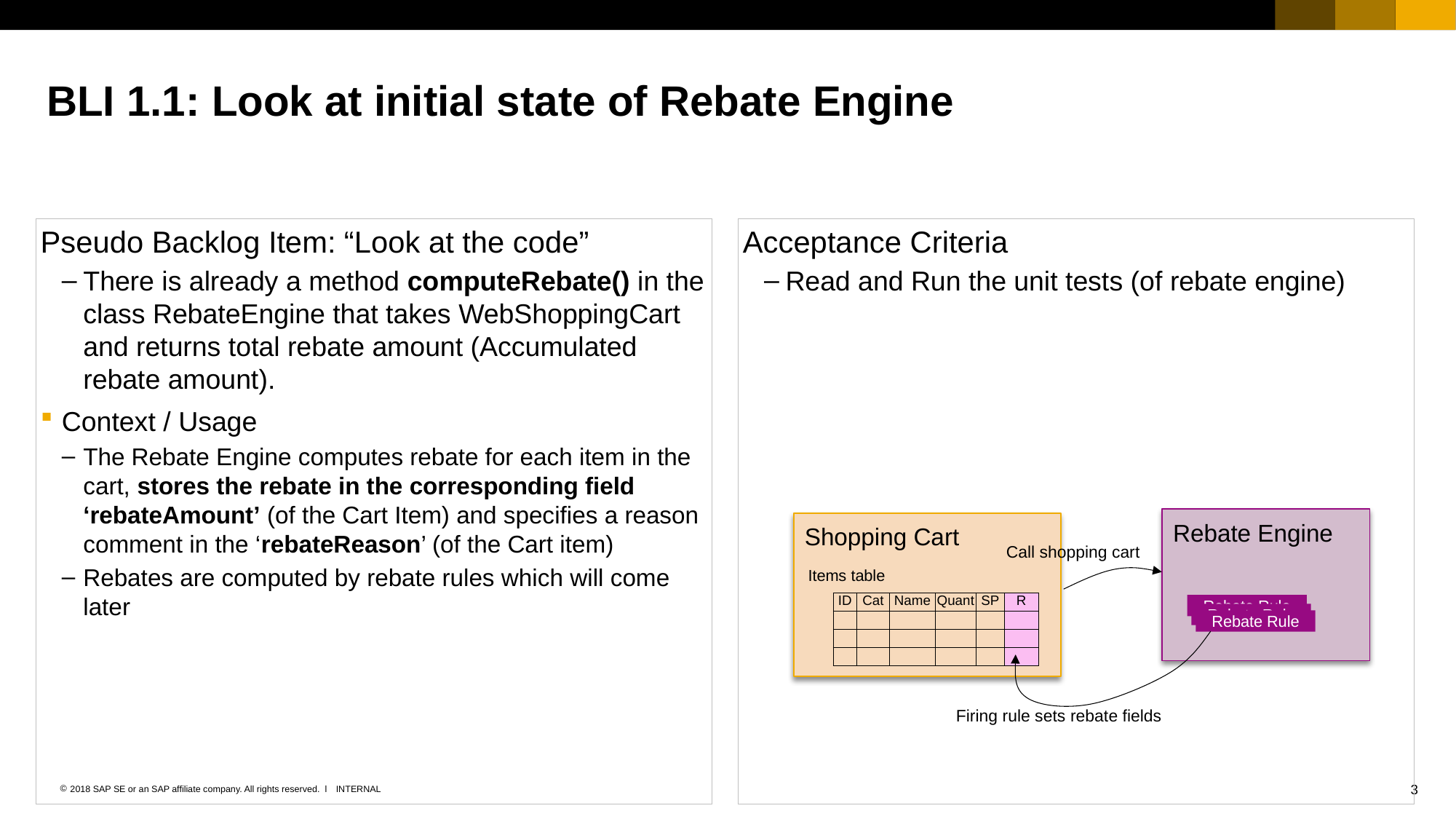

BLI 1.1: Look at initial state of Rebate Engine
Pseudo Backlog Item: “Look at the code”
There is already a method computeRebate() in the class RebateEngine that takes WebShoppingCart and returns total rebate amount (Accumulated rebate amount).
Context / Usage
The Rebate Engine computes rebate for each item in the cart, stores the rebate in the corresponding field ‘rebateAmount’ (of the Cart Item) and specifies a reason comment in the ‘rebateReason’ (of the Cart item)
Rebates are computed by rebate rules which will come later
Acceptance Criteria
Read and Run the unit tests (of rebate engine)
Rebate Engine

Shopping Cart
Call shopping cart
Items table

| ID | Cat | Name | Quant | SP | R |
| --- | --- | --- | --- | --- | --- |
|  |  |  |  |  |  |
|  |  |  |  |  |  |
|  |  |  |  |  |  |
Rebate Rule
Rebate Rule
Rebate Rule

Firing rule sets rebate fields